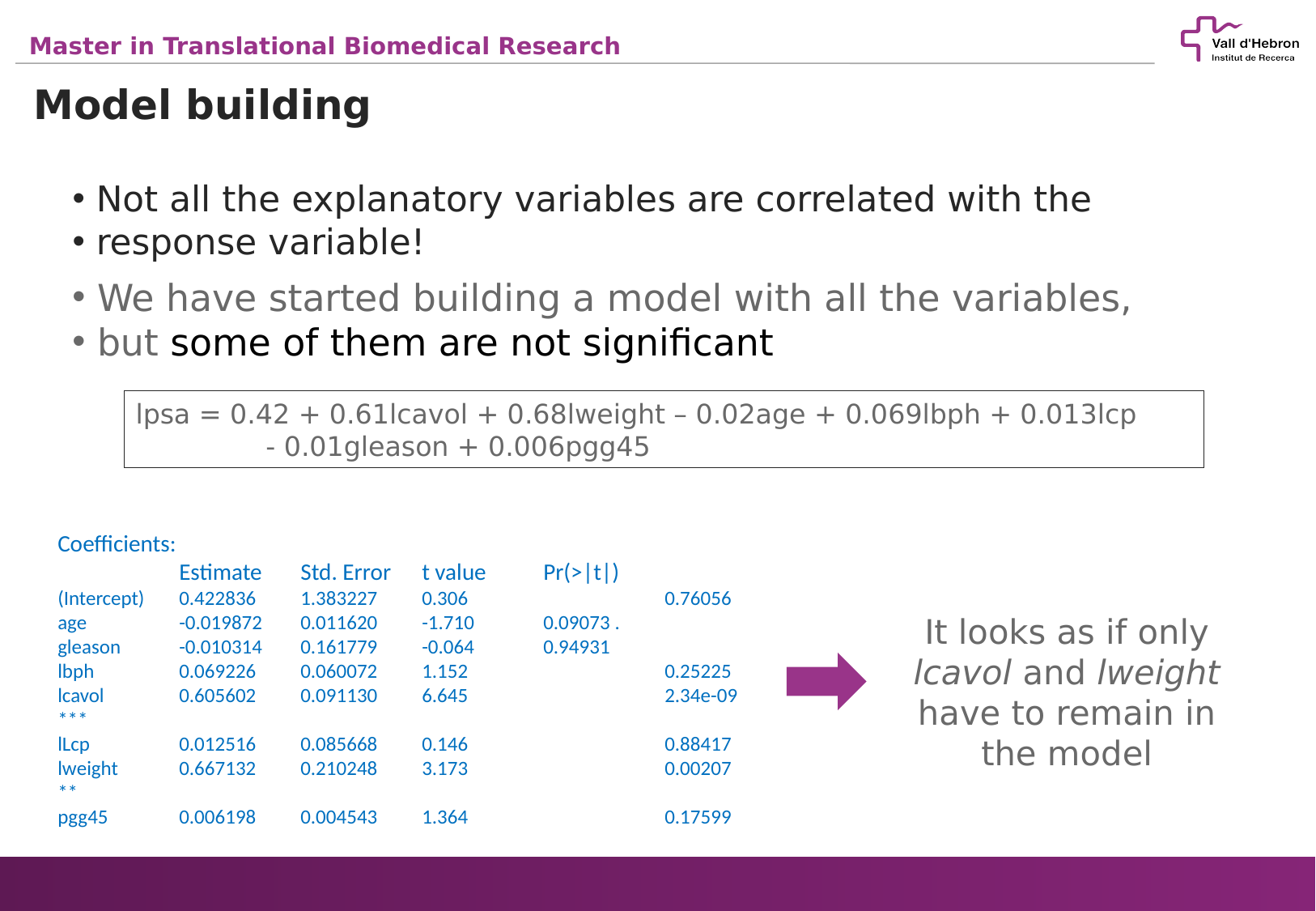

Model building

 Not all the explanatory variables are correlated with the
 response variable!
 We have started building a model with all the variables,
 but some of them are not significant
lpsa = 0.42 + 0.61lcavol + 0.68lweight – 0.02age + 0.069lbph + 0.013lcp
	 - 0.01gleason + 0.006pgg45

Coefficients:
             	Estimate	Std. Error 	t value 	Pr(>|t|)
(Intercept)	0.422836	1.383227	0.306		0.76056
age         	-0.019872	0.011620	-1.710	0.09073 .
gleason     	-0.010314	0.161779	-0.064	0.94931
lbph         	0.069226	0.060072	1.152		0.25225
lcavol       	0.605602	0.091130	6.645		2.34e-09 ***
lLcp          	0.012516	0.085668	0.146		0.88417
lweight      	0.667132	0.210248	3.173		0.00207 **
pgg45        	0.006198	0.004543	1.364		0.17599

It looks as if only lcavol and lweight have to remain in the model